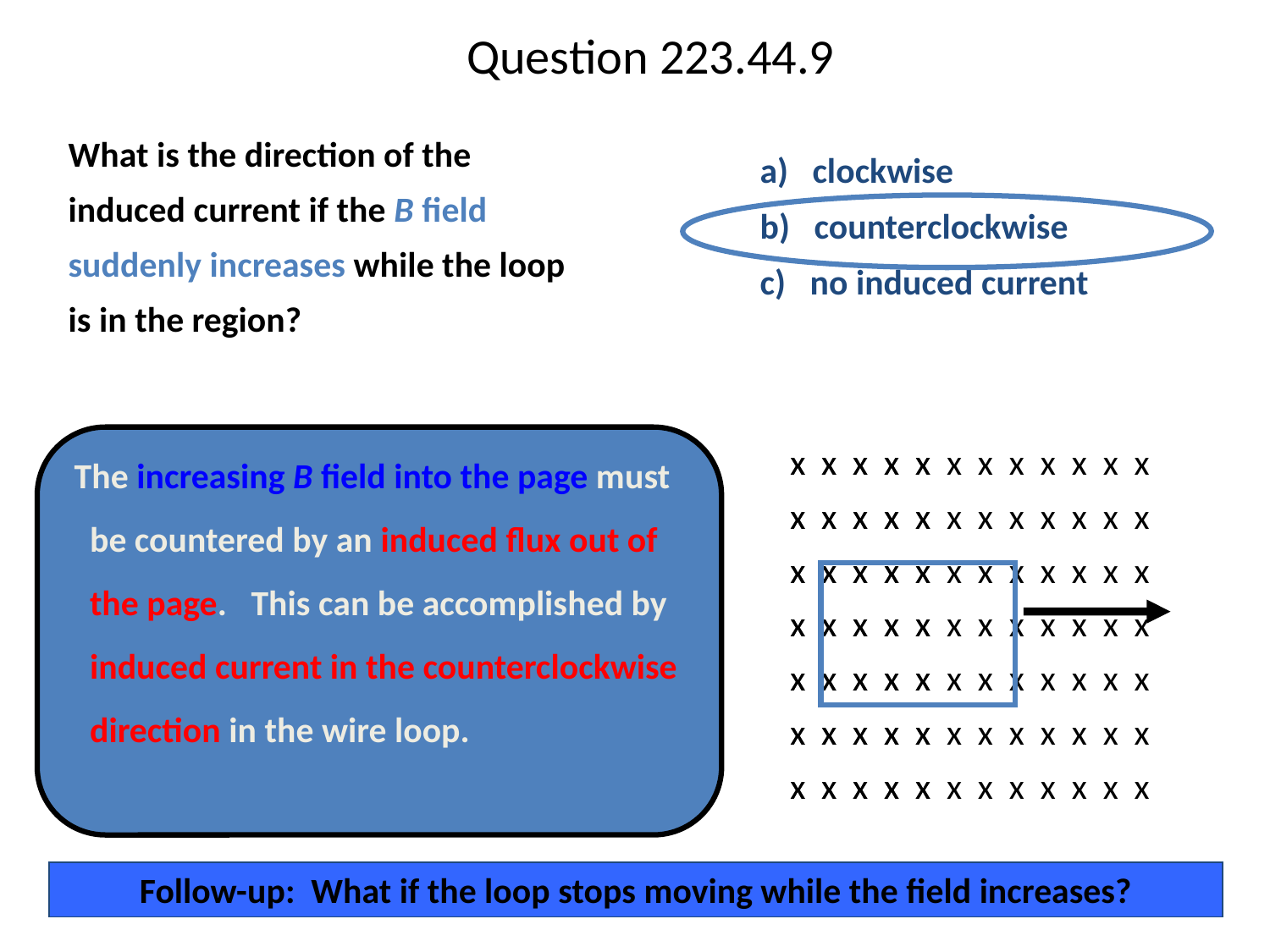

# Question 223.44.9
	What is the direction of the induced current if the B field suddenly increases while the loop is in the region?
a)   clockwise
b)   counterclockwise
c)   no induced current

   The increasing B field into the page must be countered by an induced flux out of the page.   This can be accomplished by induced current in the counterclockwise direction in the wire loop.

x  x  x  x  x  x  x  x  x  x  x  x
x  x  x  x  x  x  x  x  x  x  x  x
x  x  x  x  x  x  x  x  x  x  x  x
x  x  x  x  x  x  x  x  x  x  x  x
x  x  x  x  x  x  x  x  x  x  x  x
x  x  x  x  x  x  x  x  x  x  x  x
x  x  x  x  x  x  x  x  x  x  x  x
x  x  x  x  x
x  x  x  x  x
x  x  x  x  x
x  x  x  x  x
x  x  x  x  x
x  x  x  x  x
x  x  x  x  x

Follow-up:  What if the loop stops moving while the field increases?